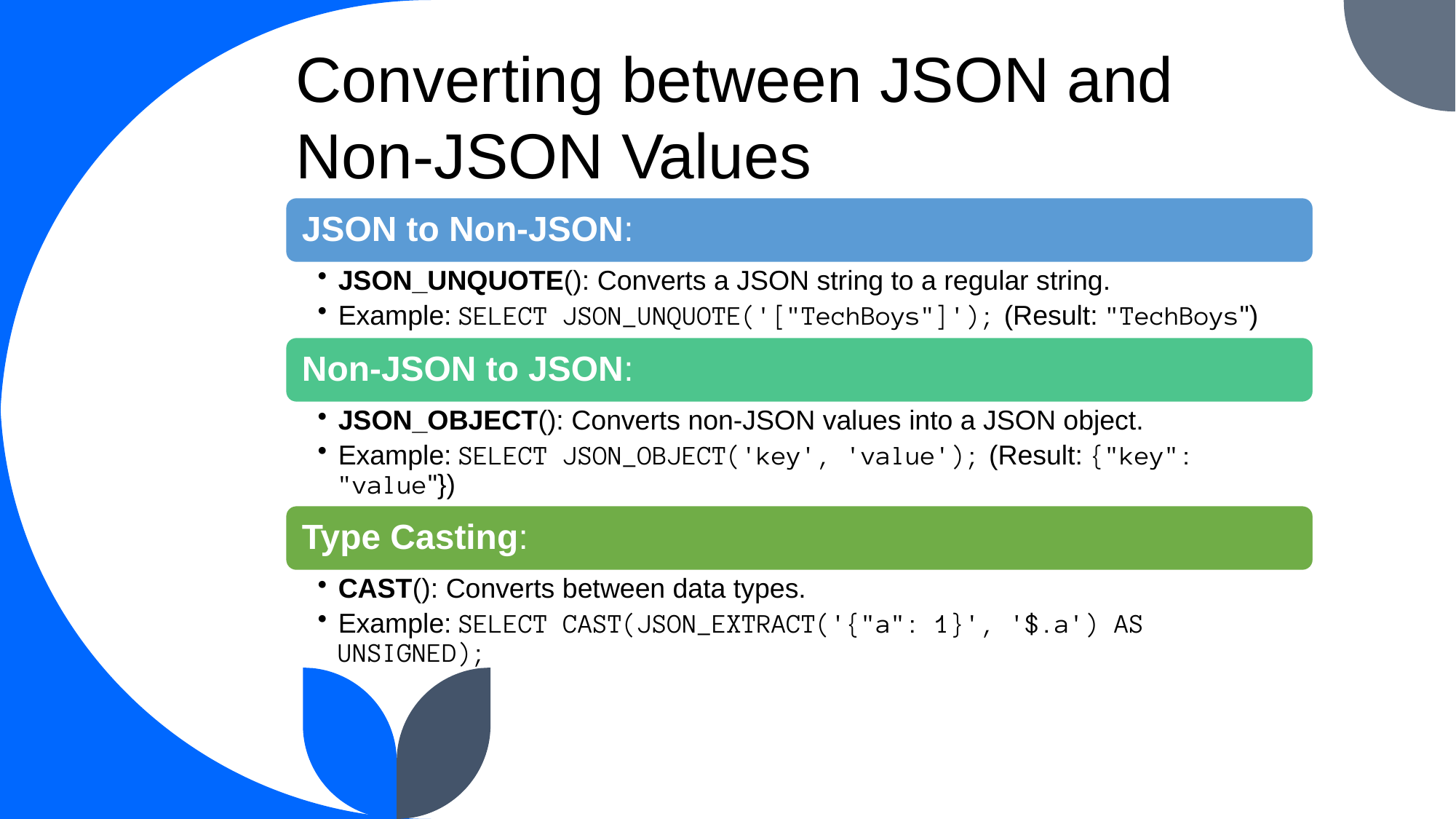

Converting between JSON and Non-JSON Values

JSON to Non-JSON:
JSON_UNQUOTE(): Converts a JSON string to a regular string.
Example: SELECT JSON_UNQUOTE('["TechBoys"]'); (Result: "TechBoys")
Non-JSON to JSON:
JSON_OBJECT(): Converts non-JSON values into a JSON object.
Example: SELECT JSON_OBJECT('key', 'value'); (Result: {"key": "value"})
Type Casting:
CAST(): Converts between data types.
Example: SELECT CAST(JSON_EXTRACT('{"a": 1}', '$.a') AS UNSIGNED);